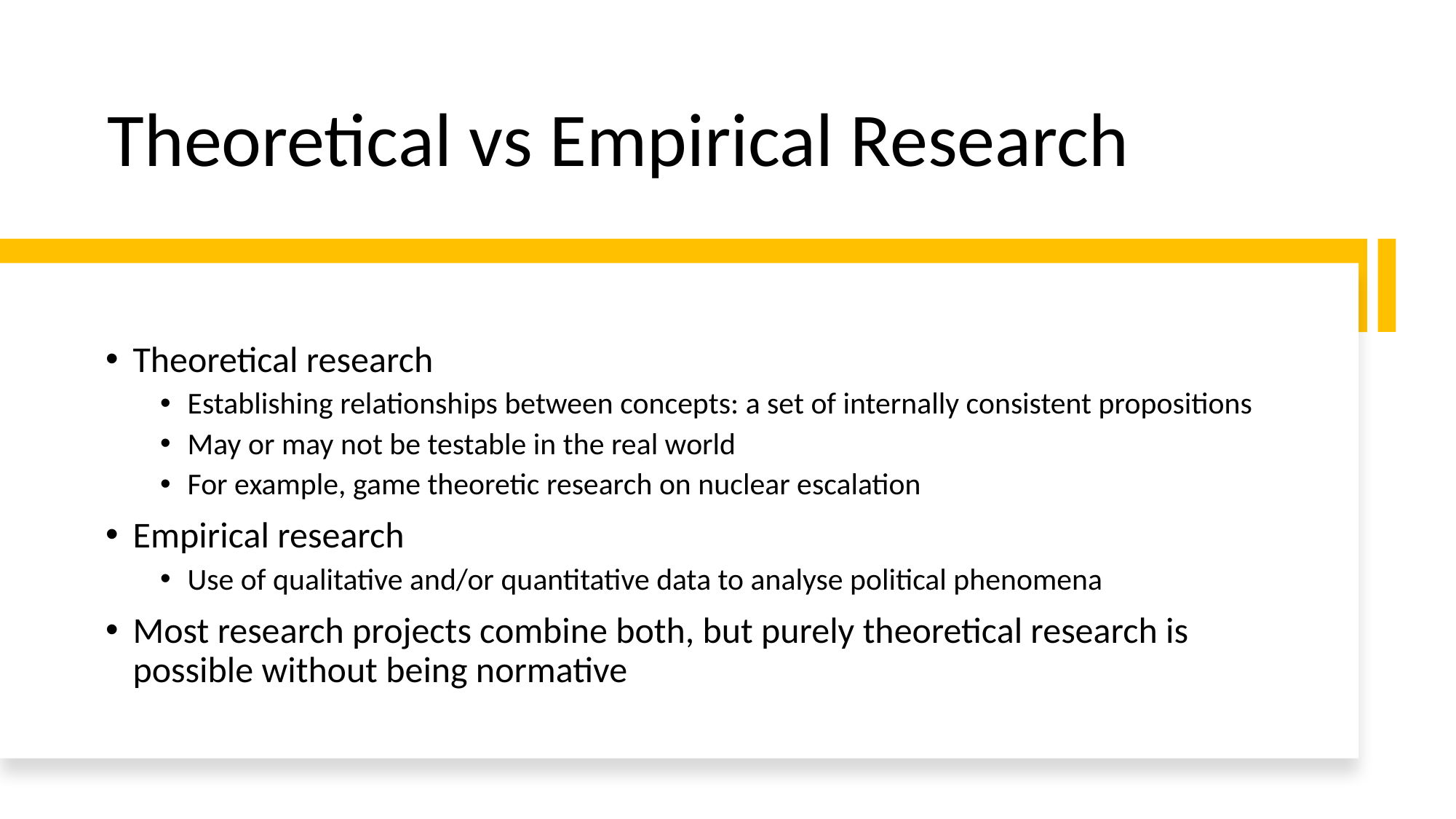

# Theoretical vs Empirical Research

Theoretical research
Establishing relationships between concepts: a set of internally consistent propositions
May or may not be testable in the real world
For example, game theoretic research on nuclear escalation
Empirical research
Use of qualitative and/or quantitative data to analyse political phenomena
Most research projects combine both, but purely theoretical research is possible without being normative